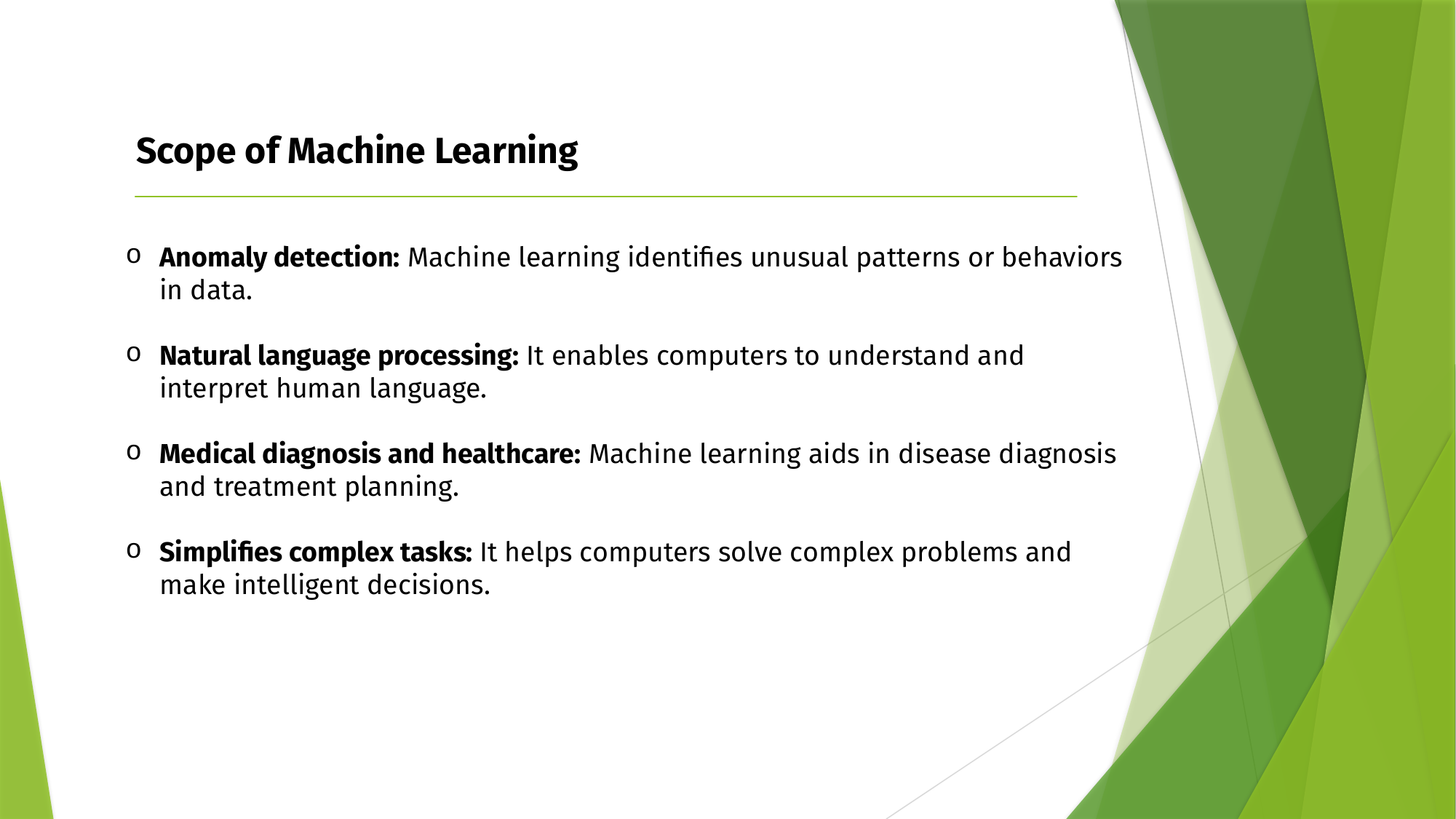

Scope of Machine Learning
Anomaly detection: Machine learning identifies unusual patterns or behaviors in data.

Natural language processing: It enables computers to understand and interpret human language.

Medical diagnosis and healthcare: Machine learning aids in disease diagnosis and treatment planning.

Simplifies complex tasks: It helps computers solve complex problems and make intelligent decisions.